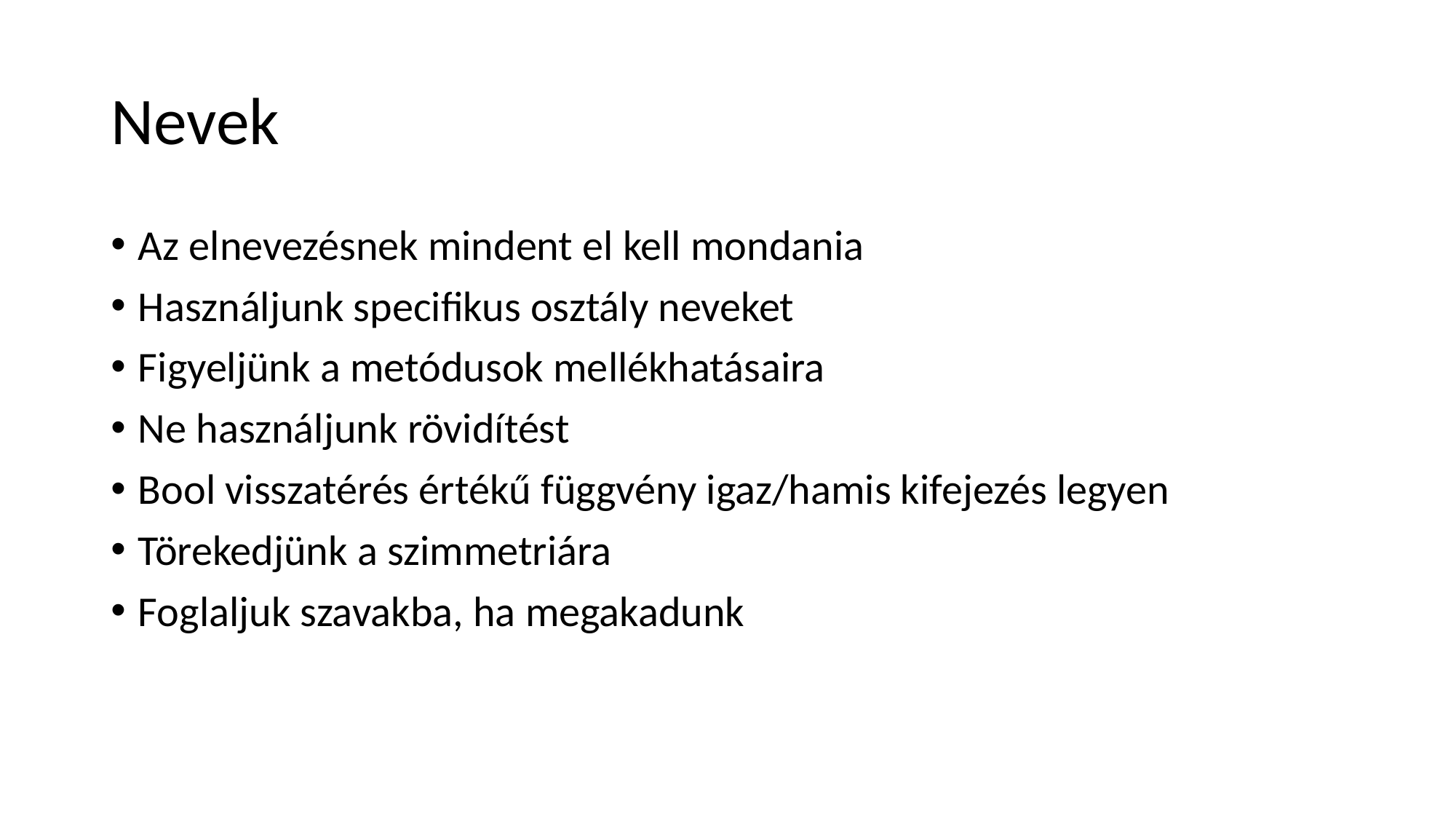

# Nevek
Az elnevezésnek mindent el kell mondania
Használjunk specifikus osztály neveket
Figyeljünk a metódusok mellékhatásaira
Ne használjunk rövidítést
Bool visszatérés értékű függvény igaz/hamis kifejezés legyen
Törekedjünk a szimmetriára
Foglaljuk szavakba, ha megakadunk